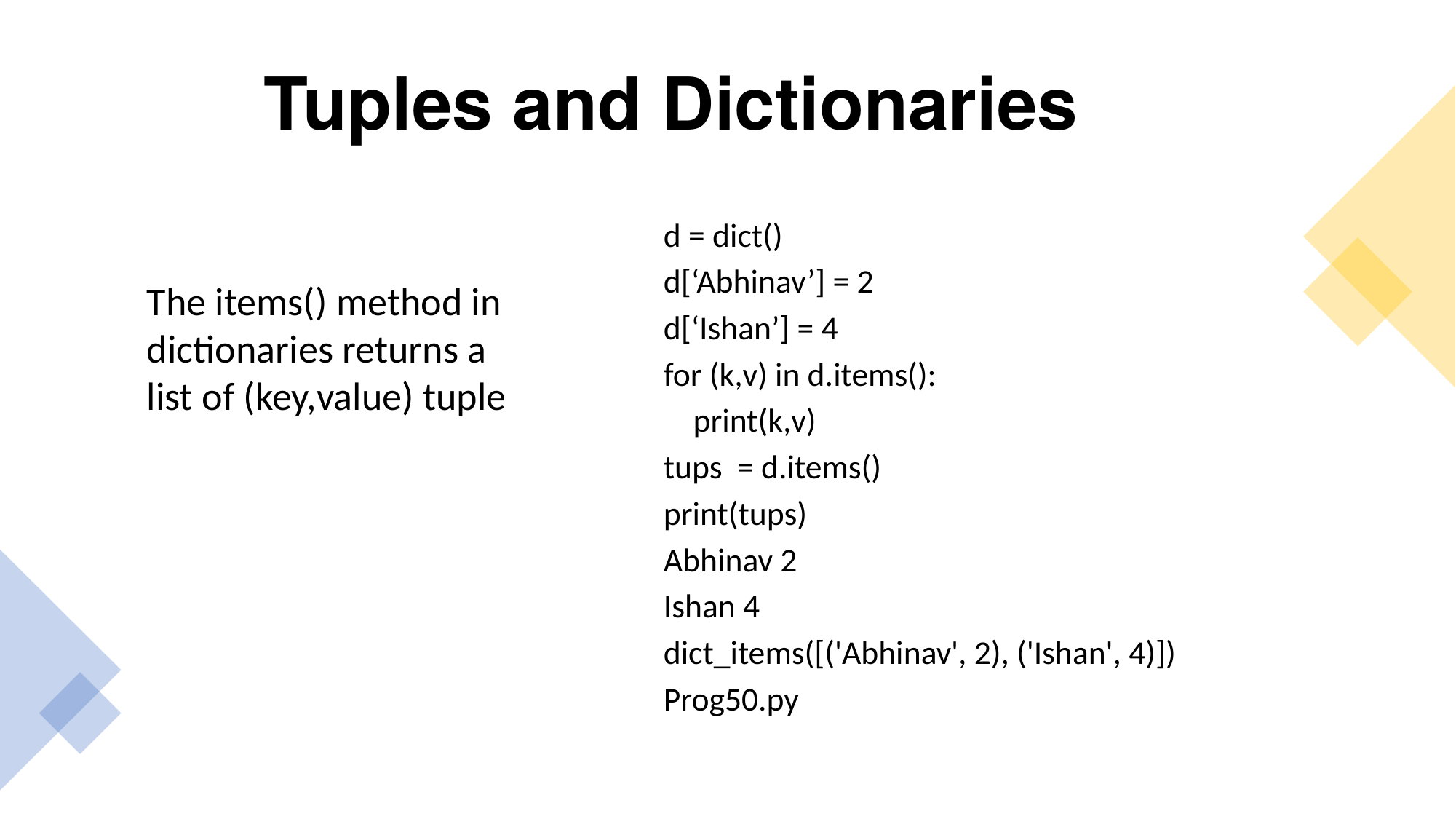

# Tuples and Dictionaries

d = dict()
d[‘Abhinav’] = 2
d[‘Ishan’] = 4
for (k,v) in d.items():
    print(k,v)
tups  = d.items()
print(tups)
Abhinav 2
Ishan 4
dict_items([('Abhinav', 2), ('Ishan', 4)])
Prog50.py

The items() method in dictionaries returns a list of (key,value) tuple